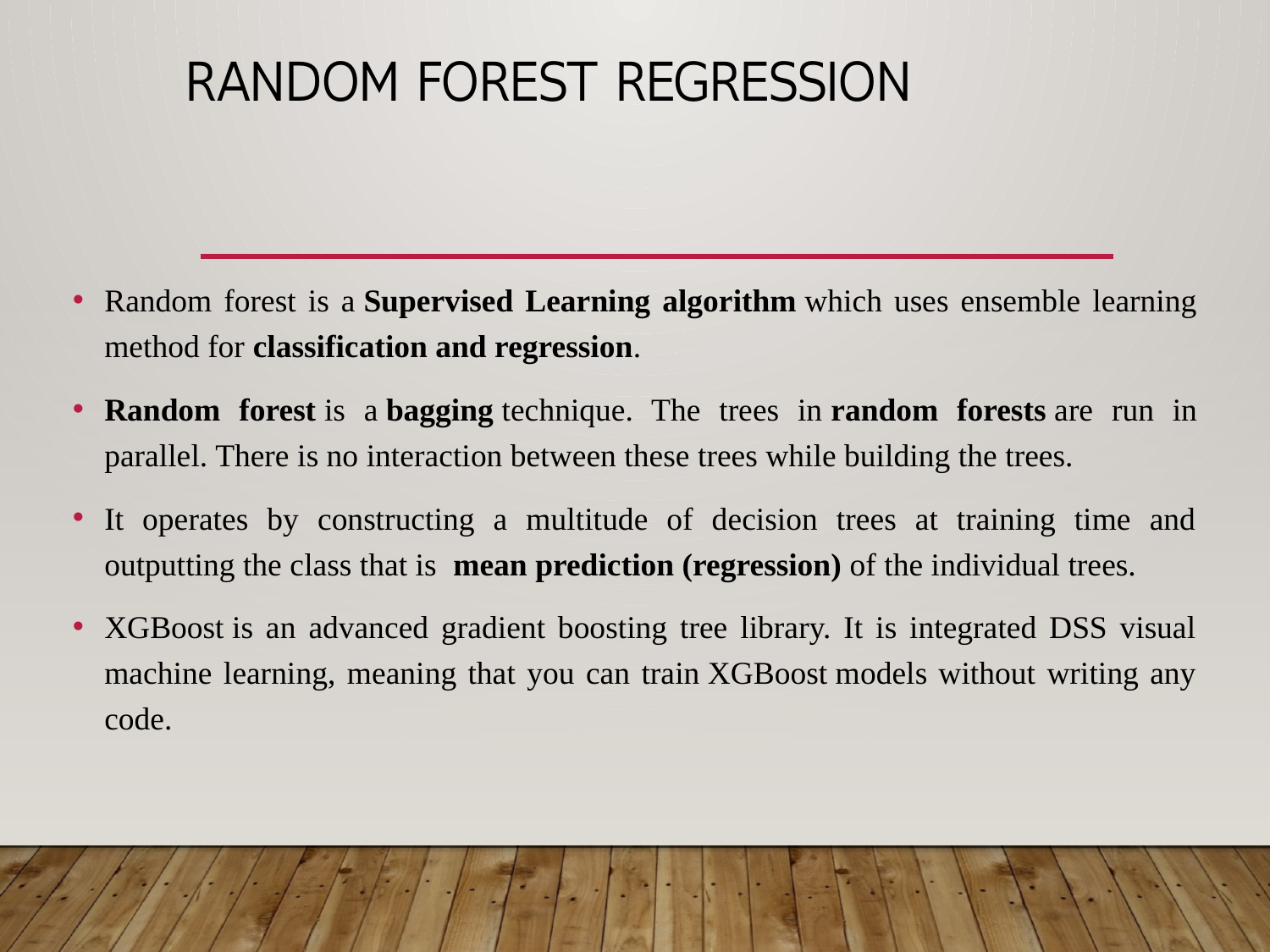

# Random Forest Regression
Random forest is a Supervised Learning algorithm which uses ensemble learning method for classification and regression.
Random forest is a bagging technique. The trees in random forests are run in parallel. There is no interaction between these trees while building the trees.
It operates by constructing a multitude of decision trees at training time and outputting the class that is  mean prediction (regression) of the individual trees.
XGBoost is an advanced gradient boosting tree library. It is integrated DSS visual machine learning, meaning that you can train XGBoost models without writing any code.